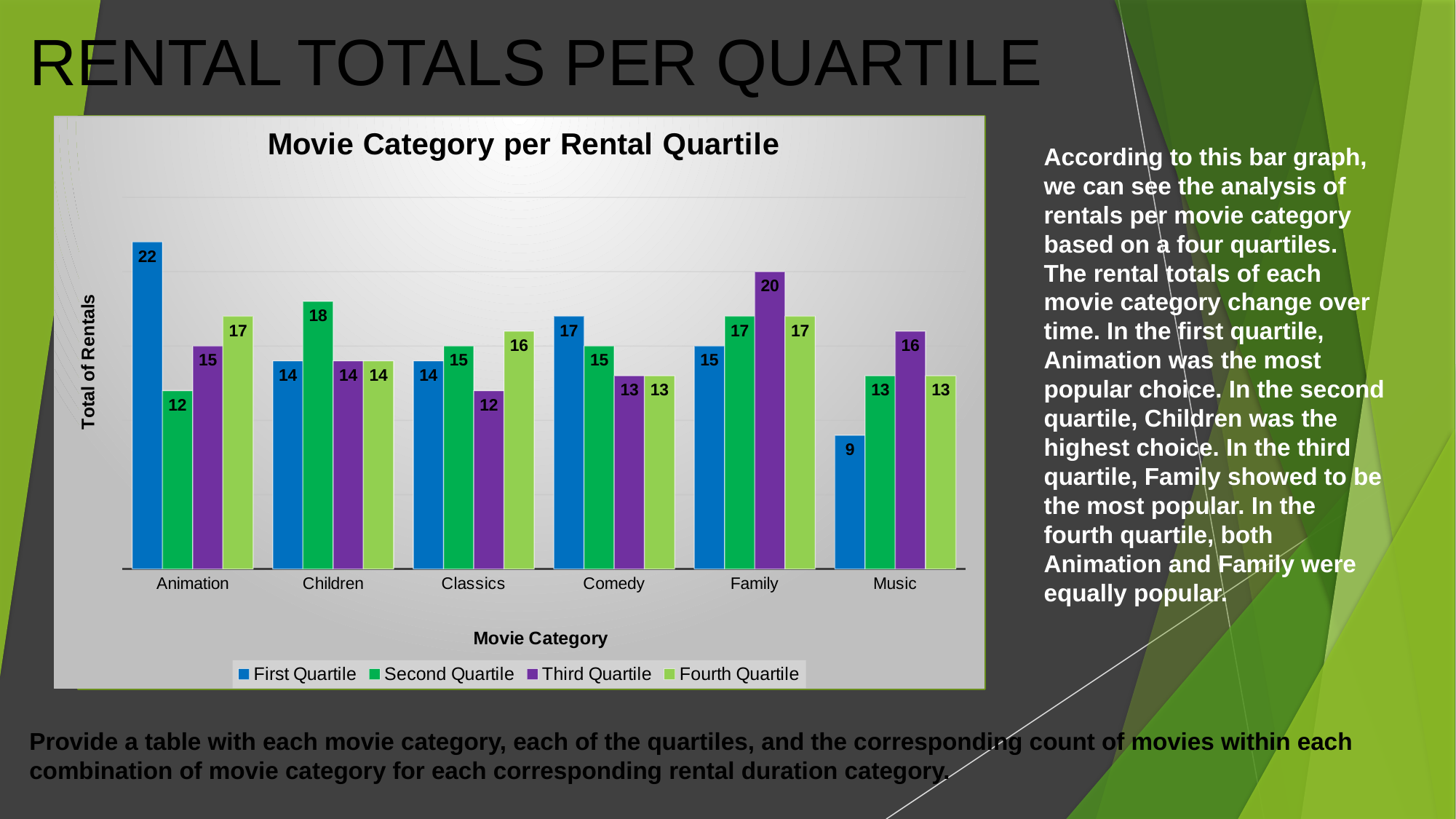

# RENTAL TOTALS PER QUARTILE

### Chart: Movie Category per Rental Quartile

| Category |  |  |  |  |
|---|---|---|---|---|
| Animation | 22.0 | 12.0 | 15.0 | 17.0 |
| Children | 14.0 | 18.0 | 14.0 | 14.0 |
| Classics | 14.0 | 15.0 | 12.0 | 16.0 |
| Comedy | 17.0 | 15.0 | 13.0 | 13.0 |
| Family | 15.0 | 17.0 | 20.0 | 17.0 |
| Music | 9.0 | 13.0 | 16.0 | 13.0 |
According to this bar graph, we can see the analysis of rentals per movie category based on a four quartiles. The rental totals of each movie category change over time. In the first quartile, Animation was the most popular choice. In the second quartile, Children was the highest choice. In the third quartile, Family showed to be the most popular. In the fourth quartile, both Animation and Family were equally popular.
Provide a table with each movie category, each of the quartiles, and the corresponding count of movies within each combination of movie category for each corresponding rental duration category.